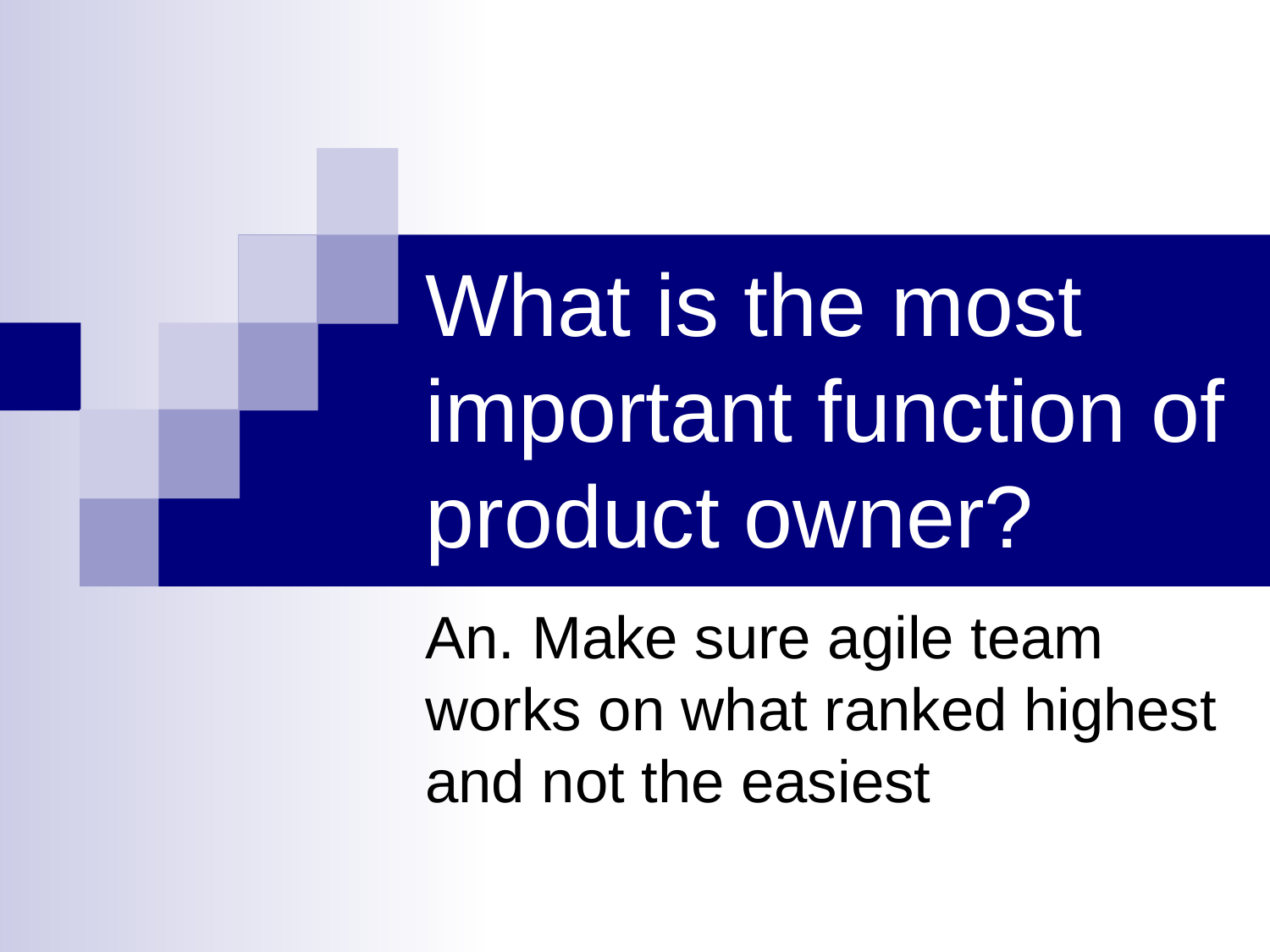

# What is the most important function of product owner?
An. Make sure agile team works on what ranked highest and not the easiest